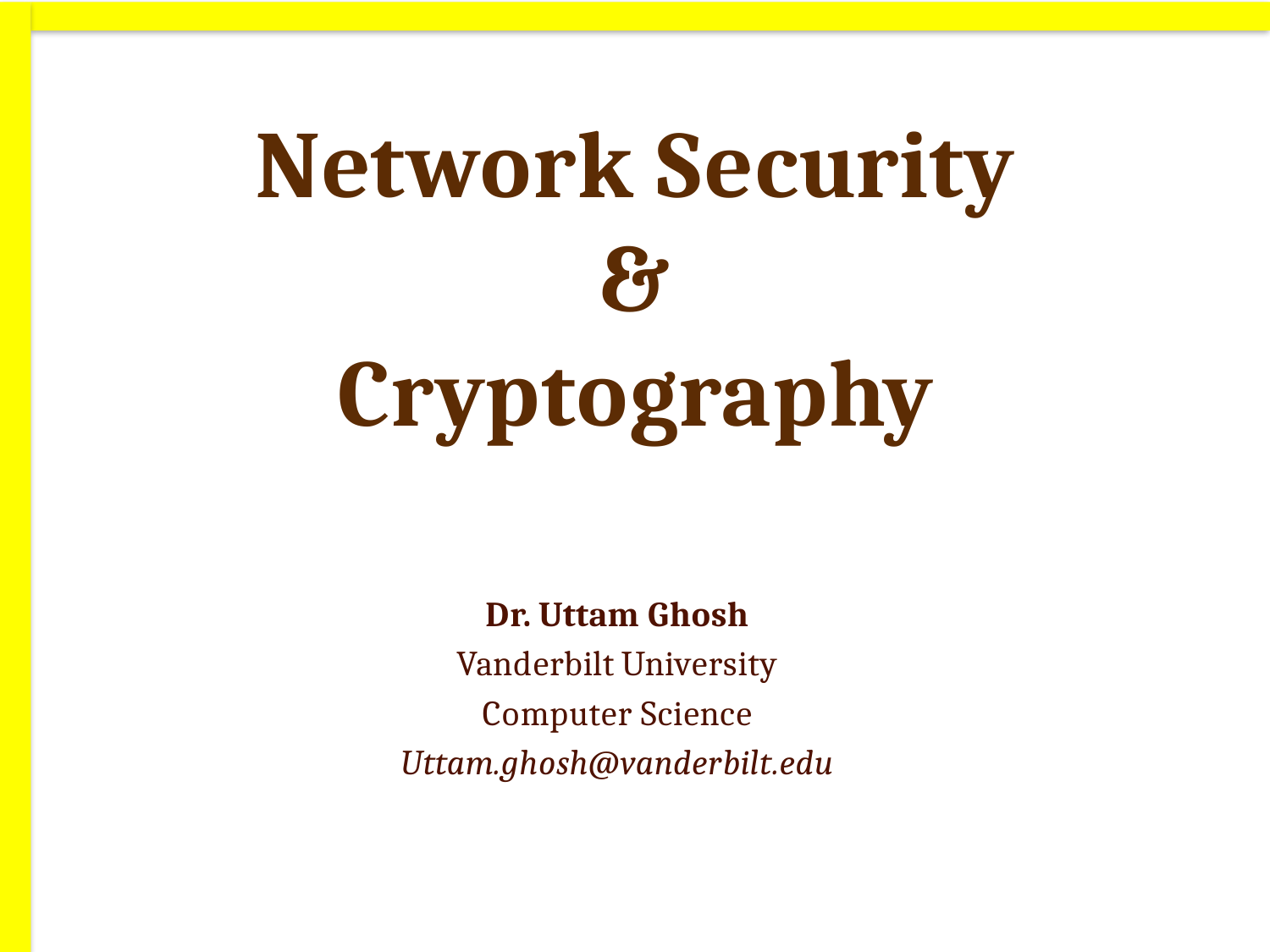

# Network Security & Cryptography

Dr. Uttam Ghosh
Vanderbilt University
Computer Science
Uttam.ghosh@vanderbilt.edu